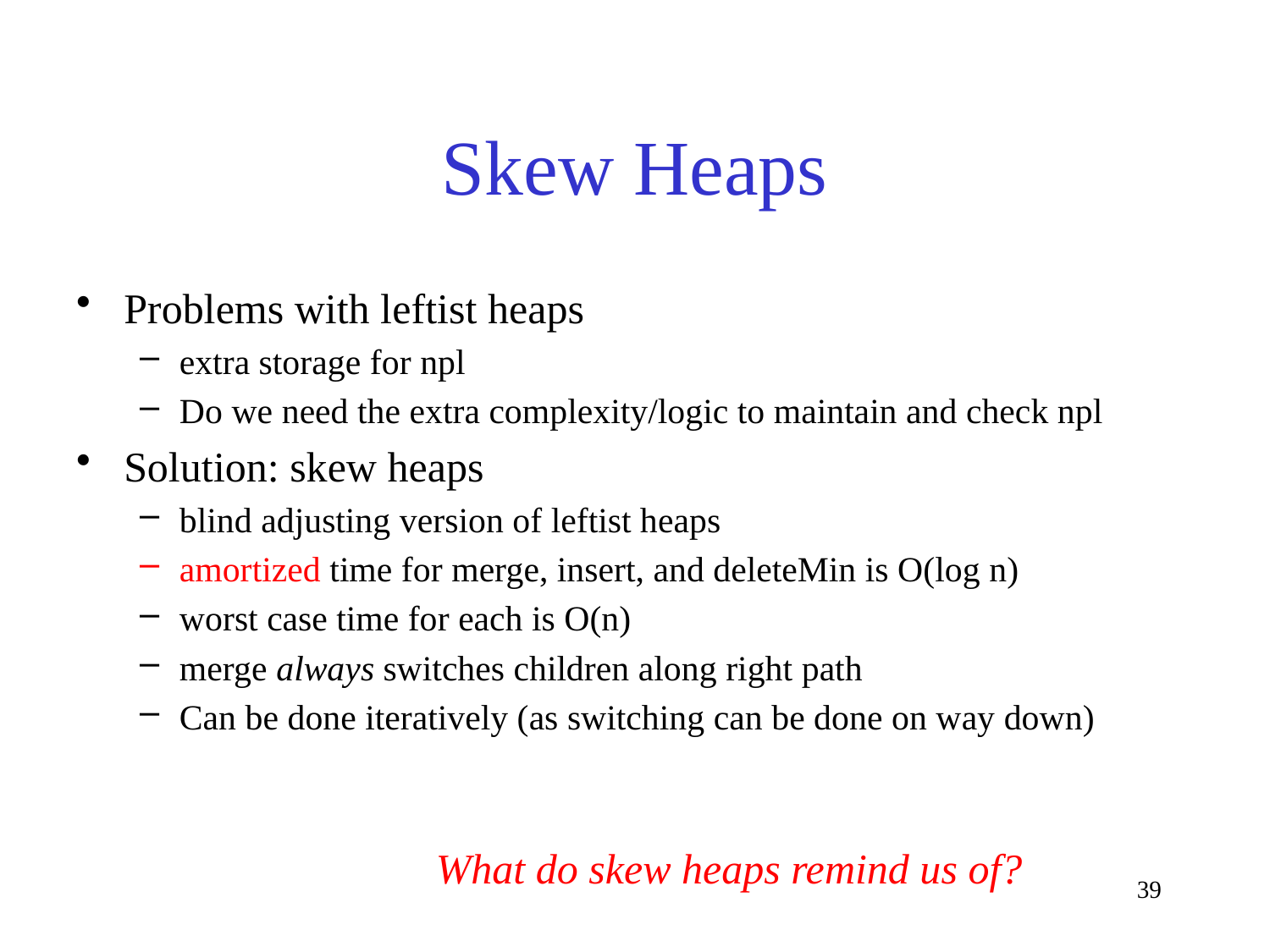

# Skew Heaps
Problems with leftist heaps
extra storage for npl
Do we need the extra complexity/logic to maintain and check npl
Solution: skew heaps
blind adjusting version of leftist heaps
amortized time for merge, insert, and deleteMin is O(log n)
worst case time for each is O(n)
merge always switches children along right path
Can be done iteratively (as switching can be done on way down)
What do skew heaps remind us of?
39